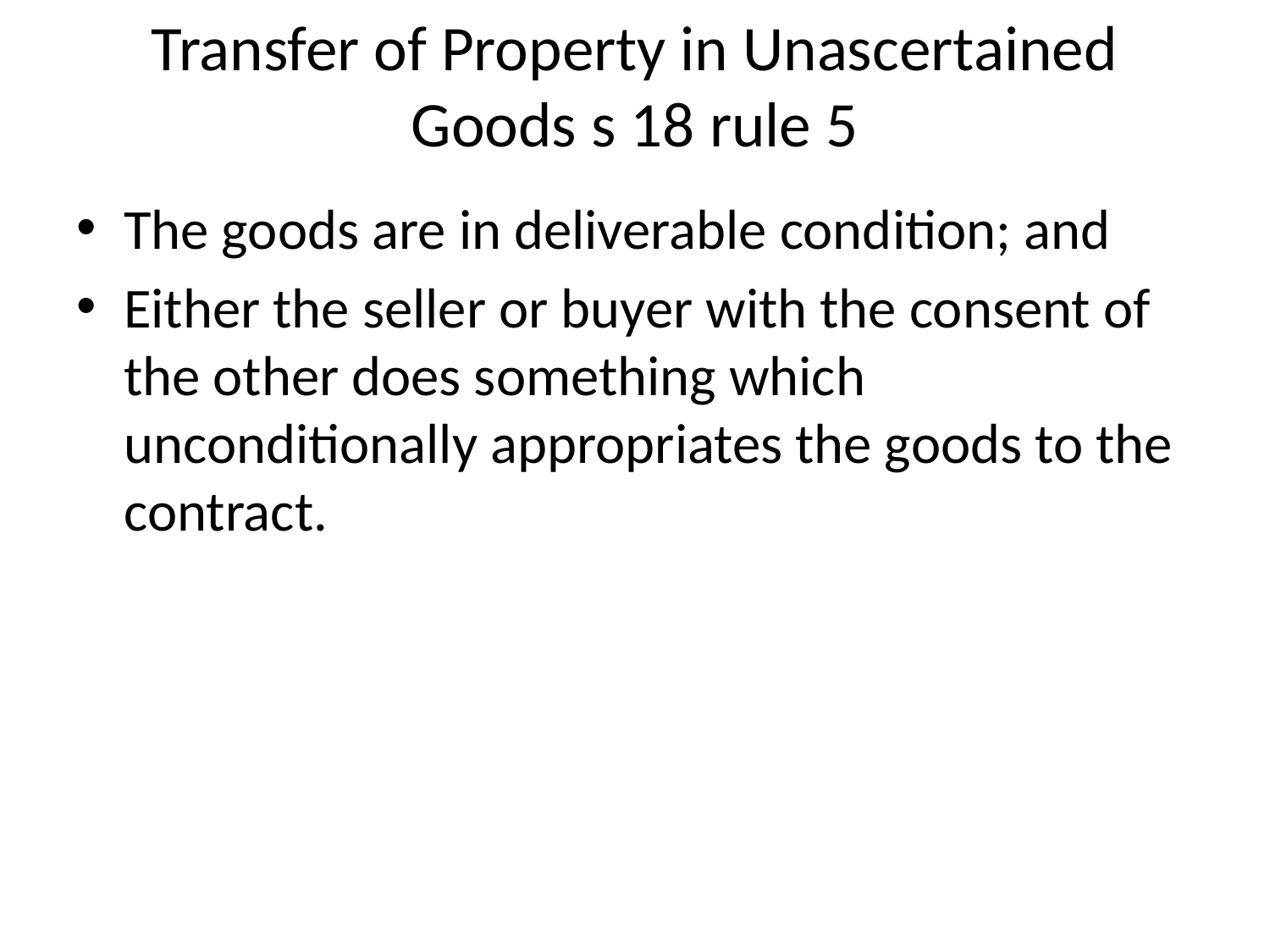

# Transfer of Property in Unascertained Goods s 18 rule 5
The goods are in deliverable condition; and
Either the seller or buyer with the consent of the other does something which unconditionally appropriates the goods to the contract.